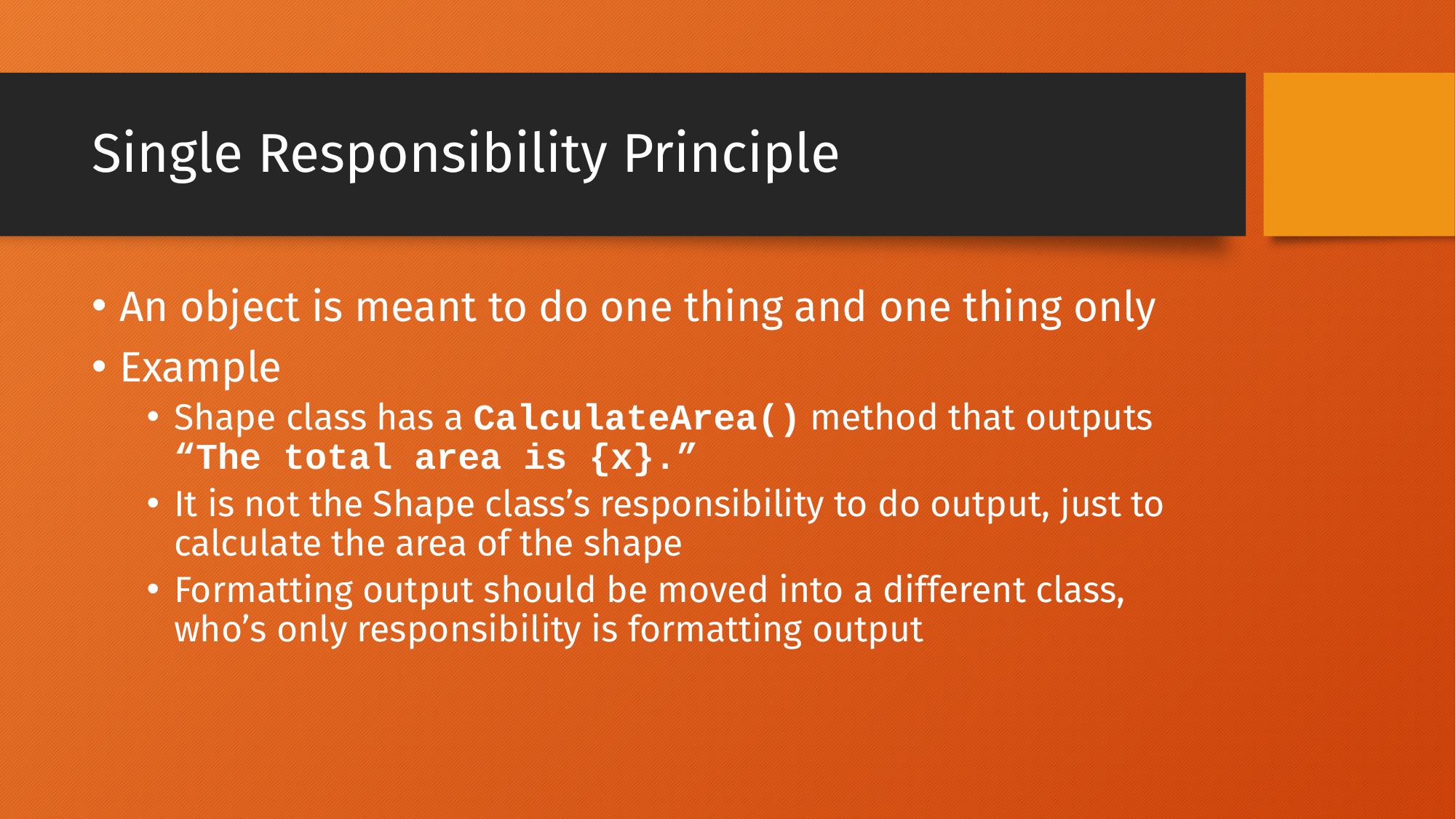

# Single Responsibility Principle
An object is meant to do one thing and one thing only
Example
Shape class has a CalculateArea() method that outputs “The total area is {x}.”
It is not the Shape class’s responsibility to do output, just to calculate the area of the shape
Formatting output should be moved into a different class, who’s only responsibility is formatting output